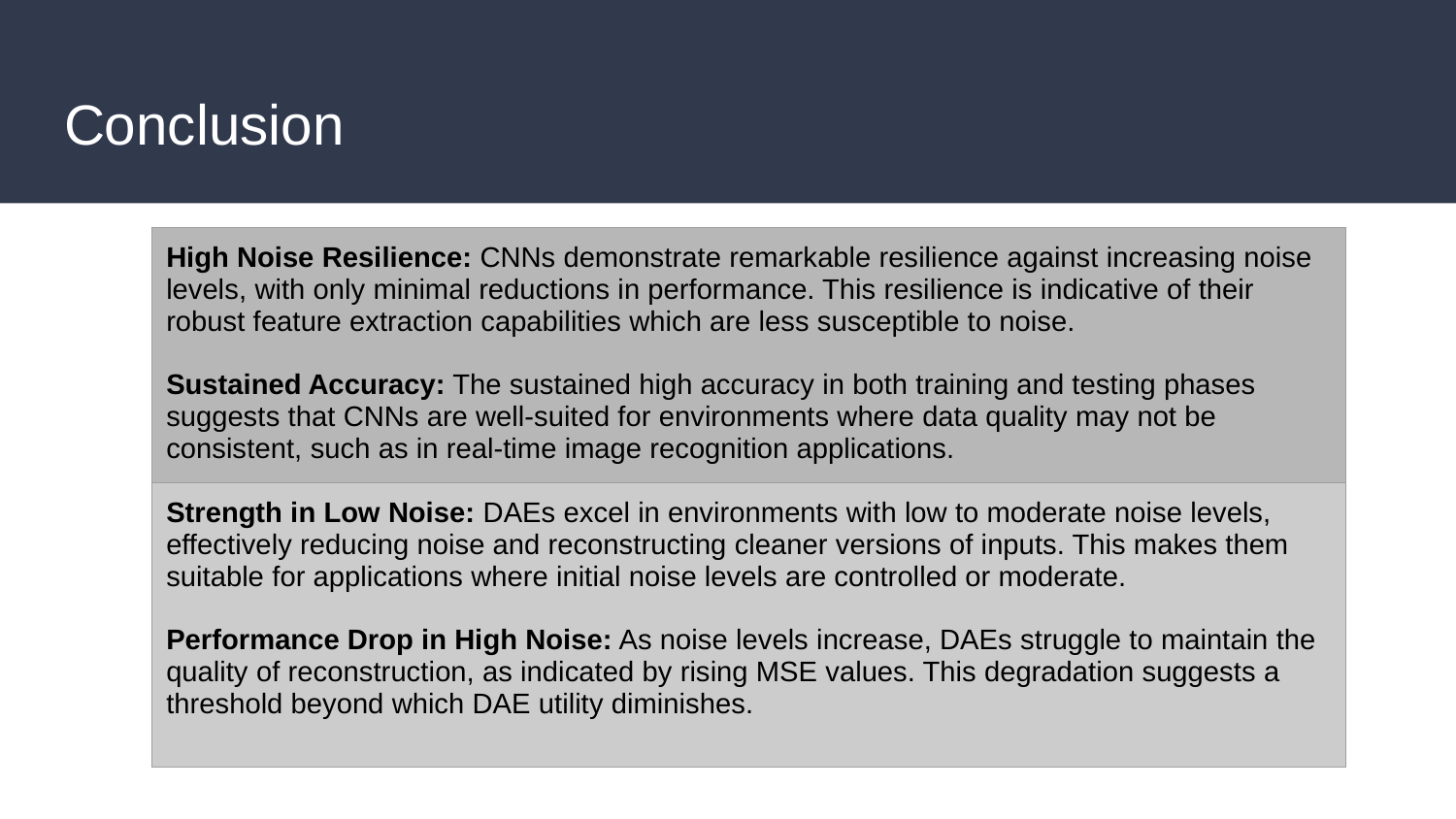

# Conclusion
| High Noise Resilience: CNNs demonstrate remarkable resilience against increasing noise levels, with only minimal reductions in performance. This resilience is indicative of their robust feature extraction capabilities which are less susceptible to noise. Sustained Accuracy: The sustained high accuracy in both training and testing phases suggests that CNNs are well-suited for environments where data quality may not be consistent, such as in real-time image recognition applications. |
| --- |
| Strength in Low Noise: DAEs excel in environments with low to moderate noise levels, effectively reducing noise and reconstructing cleaner versions of inputs. This makes them suitable for applications where initial noise levels are controlled or moderate. Performance Drop in High Noise: As noise levels increase, DAEs struggle to maintain the quality of reconstruction, as indicated by rising MSE values. This degradation suggests a threshold beyond which DAE utility diminishes. |